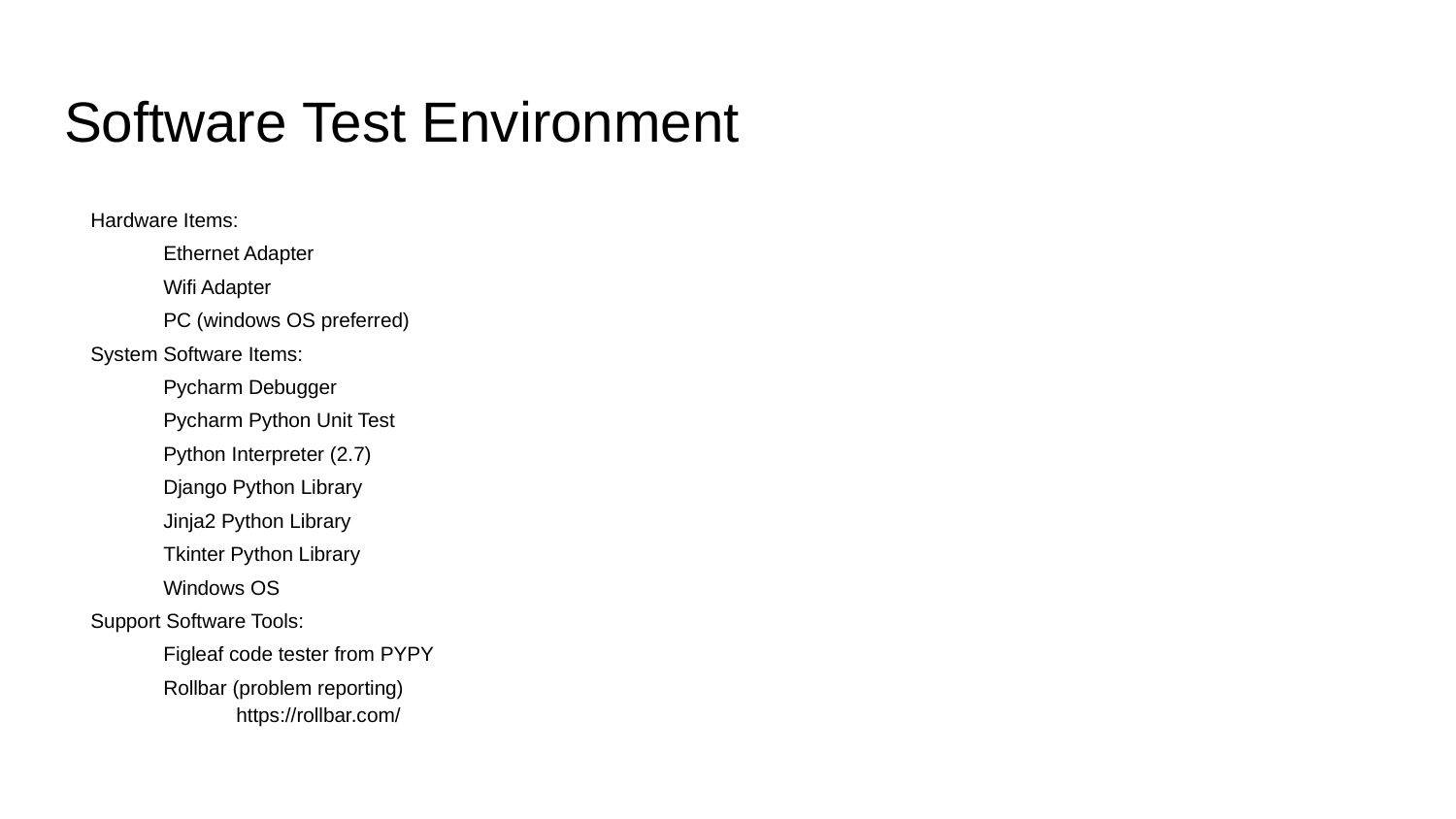

# Software Test Environment

Hardware Items:
Ethernet Adapter
Wifi Adapter
PC (windows OS preferred)
System Software Items:
Pycharm Debugger
Pycharm Python Unit Test
Python Interpreter (2.7)
Django Python Library
Jinja2 Python Library
Tkinter Python Library
Windows OS
Support Software Tools:
Figleaf code tester from PYPY
Rollbar (problem reporting)
https://rollbar.com/